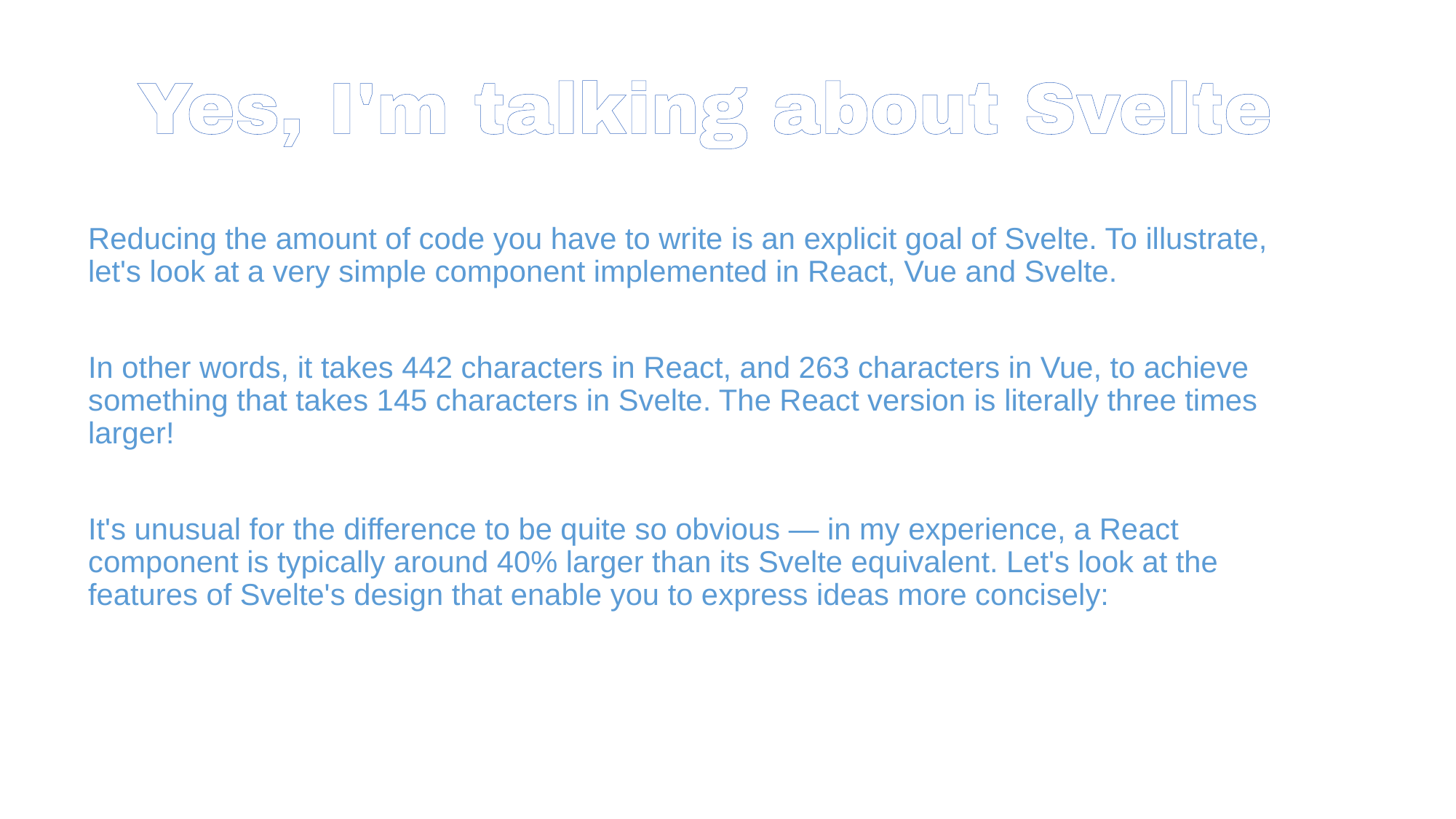

# Yes, I'm talking about Svelte
Reducing the amount of code you have to write is an explicit goal of Svelte. To illustrate, let's look at a very simple component implemented in React, Vue and Svelte.

In other words, it takes 442 characters in React, and 263 characters in Vue, to achieve something that takes 145 characters in Svelte. The React version is literally three times larger!

It's unusual for the difference to be quite so obvious — in my experience, a React component is typically around 40% larger than its Svelte equivalent. Let's look at the features of Svelte's design that enable you to express ideas more concisely: